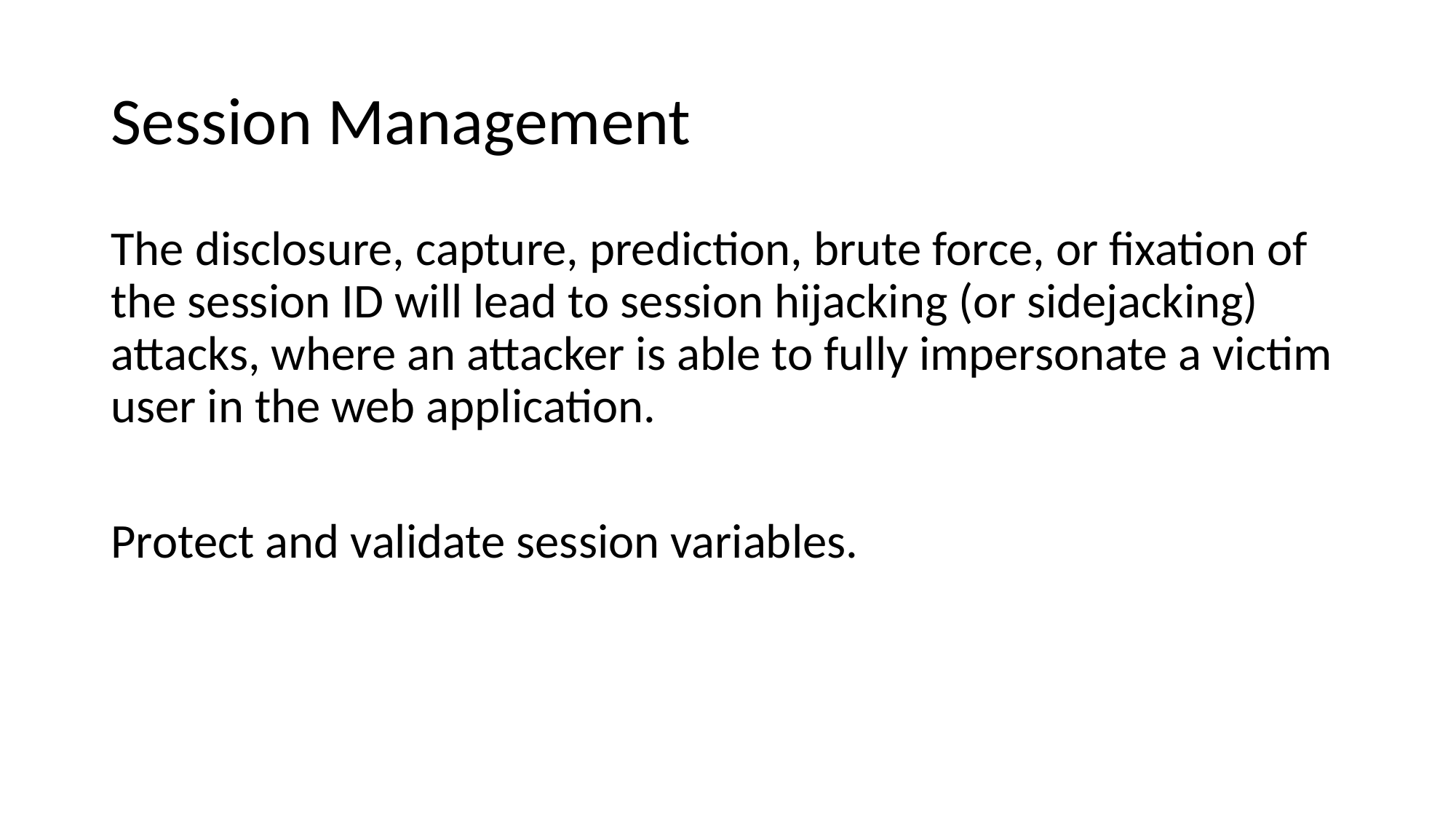

# Session Management
The disclosure, capture, prediction, brute force, or fixation of the session ID will lead to session hijacking (or sidejacking) attacks, where an attacker is able to fully impersonate a victim user in the web application.

Protect and validate session variables.